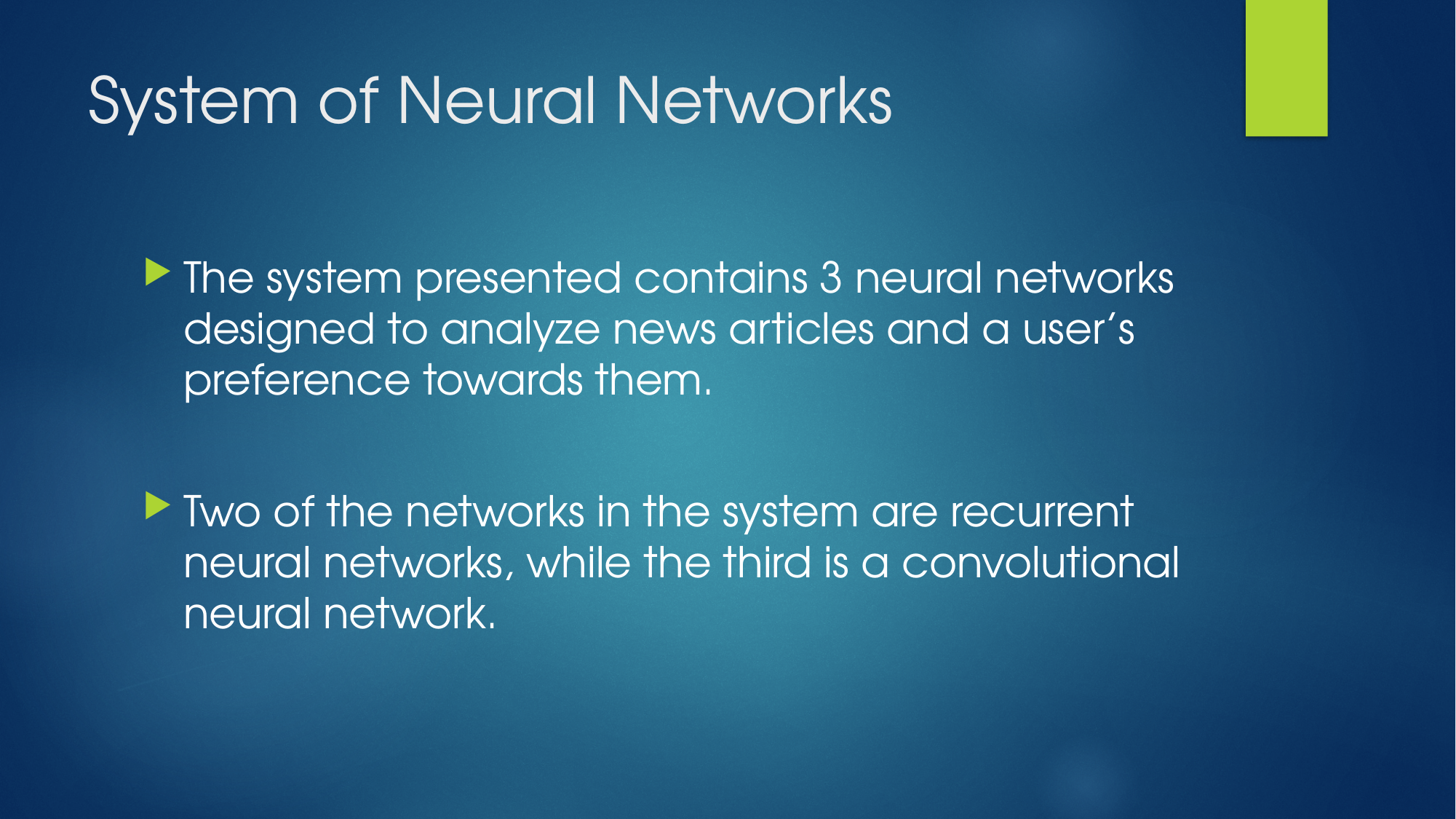

# System of Neural Networks
The system presented contains 3 neural networks designed to analyze news articles and a user’s preference towards them.

Two of the networks in the system are recurrent neural networks, while the third is a convolutional neural network.